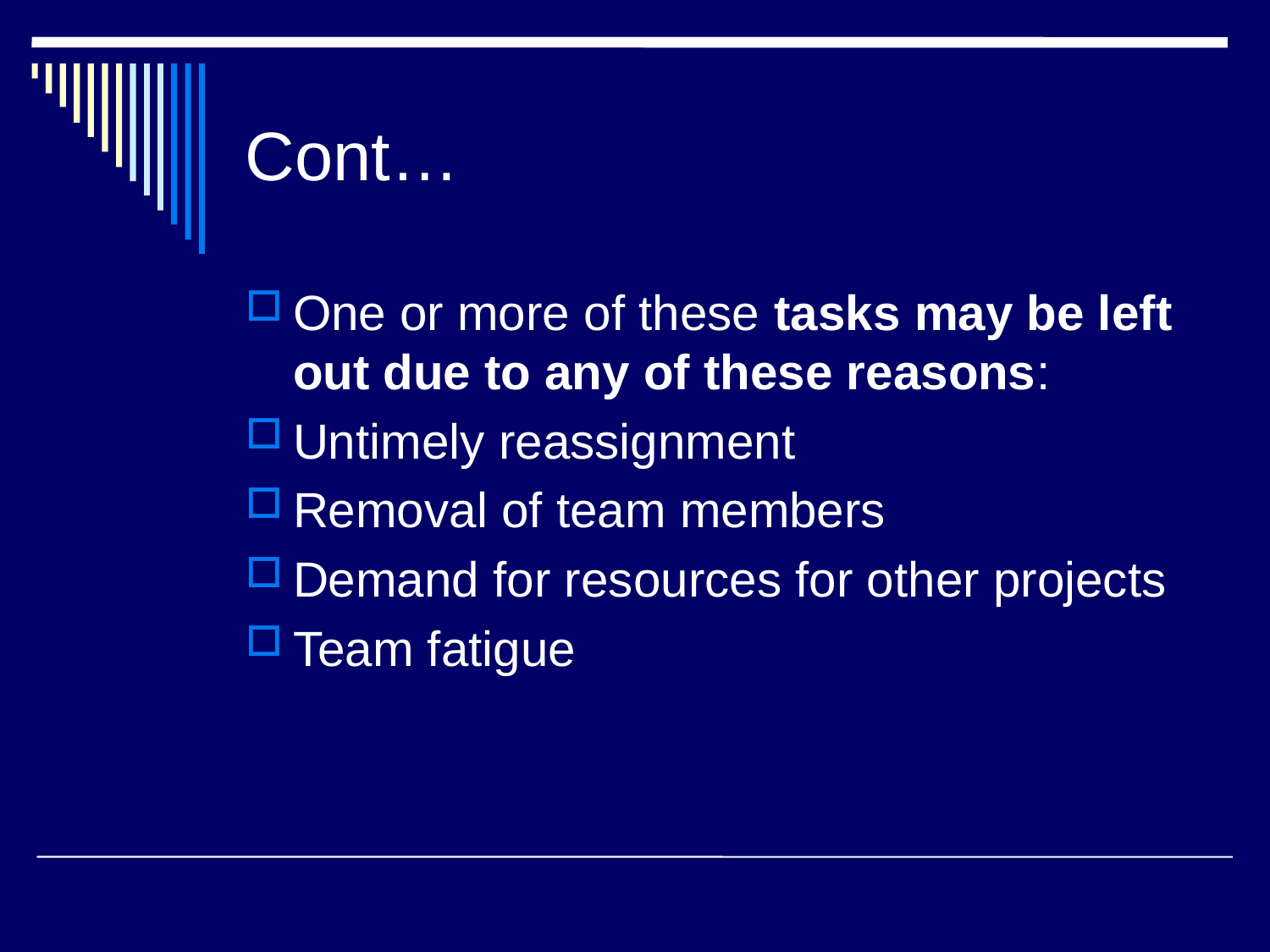

# Cont…
One or more of these tasks may be left out due to any of these reasons:
Untimely reassignment
Removal of team members
Demand for resources for other projects
Team fatigue